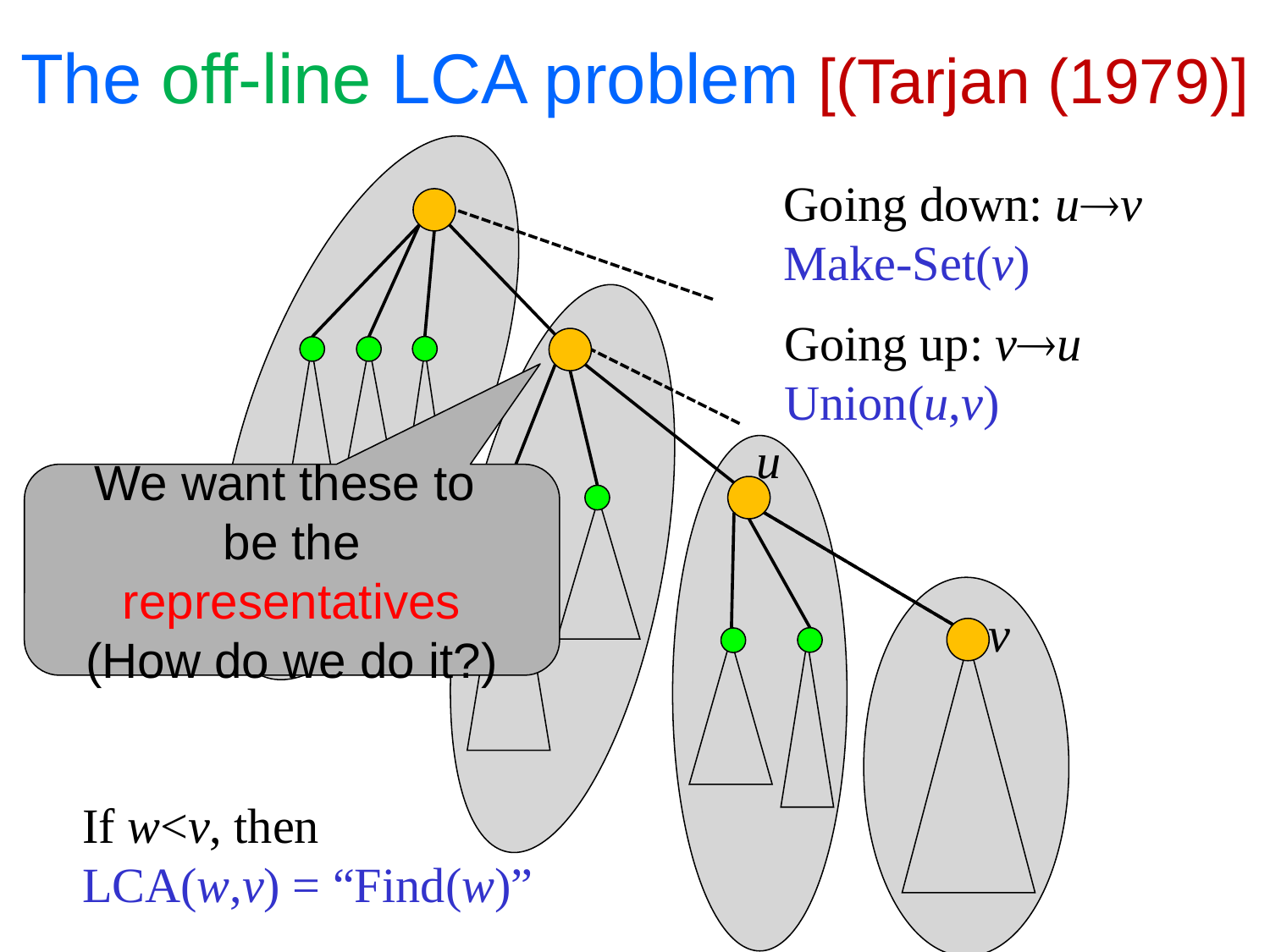

# The off-line LCA problem [(Tarjan (1979)]

Going down: u→v
Make-Set(v)

Going up: v→u
Union(u,v)

u

We want these to
be the representatives
(How do we do it?)

v

If w<v, then
LCA(w,v) = “Find(w)”